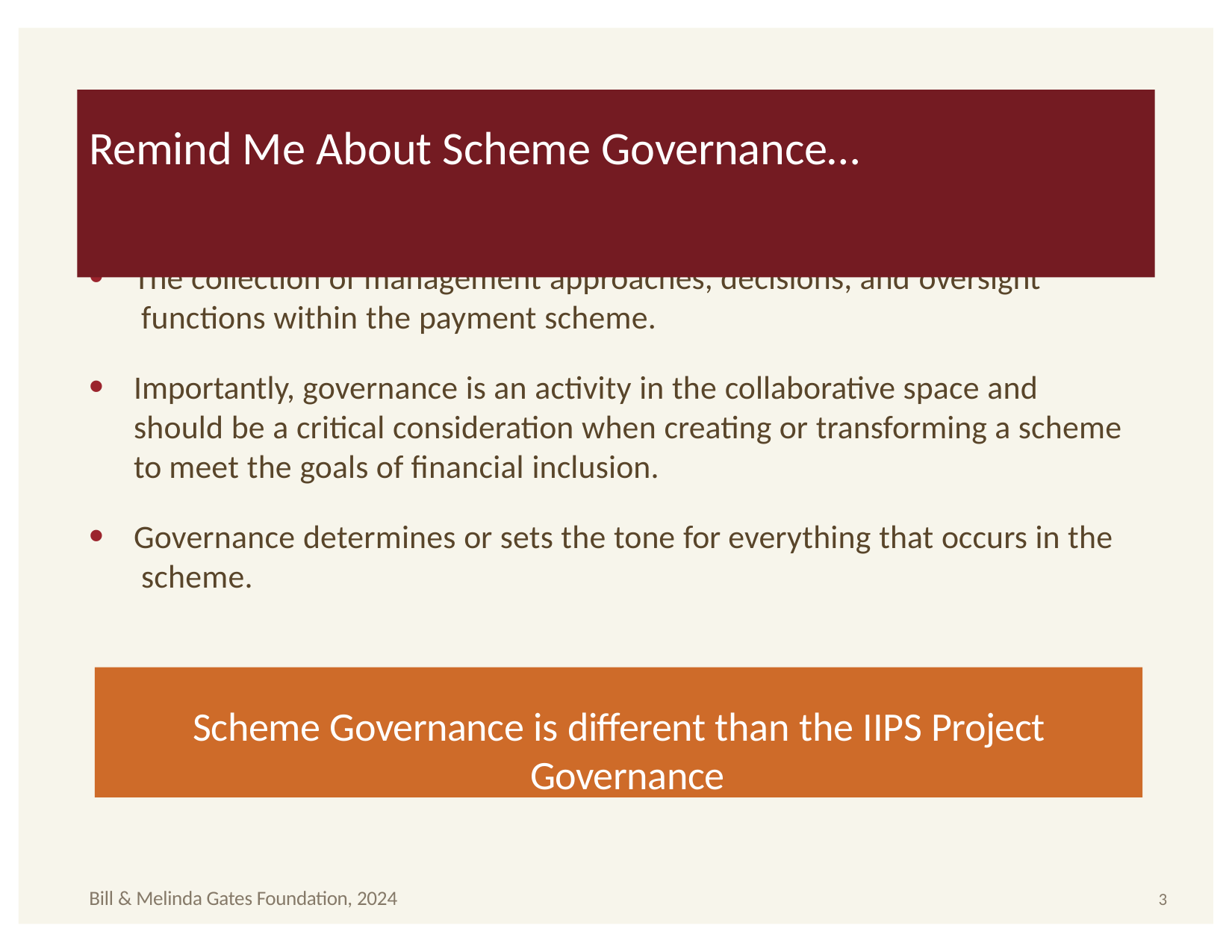

# Remind Me About Scheme Governance…
The collection of management approaches, decisions, and oversight  functions within the payment scheme.
Importantly, governance is an activity in the collaborative space and  should be a critical consideration when creating or transforming a scheme  to meet the goals of financial inclusion.
Governance determines or sets the tone for everything that occurs in the  scheme.
Scheme Governance is different than the IIPS Project  Governance
Bill & Melinda Gates Foundation, 2024
3